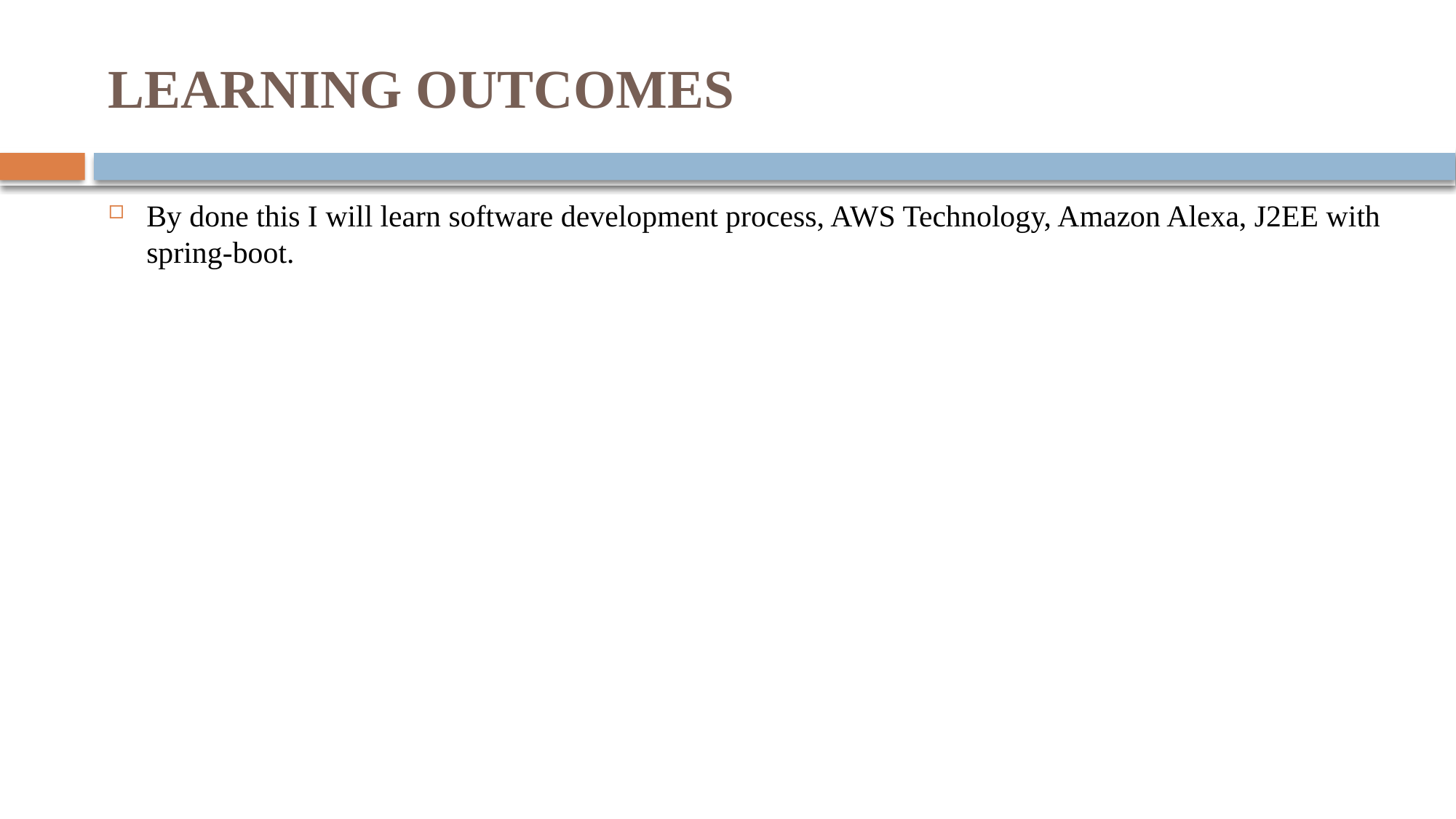

# LEARNING OUTCOMES
By done this I will learn software development process, AWS Technology, Amazon Alexa, J2EE with spring-boot.